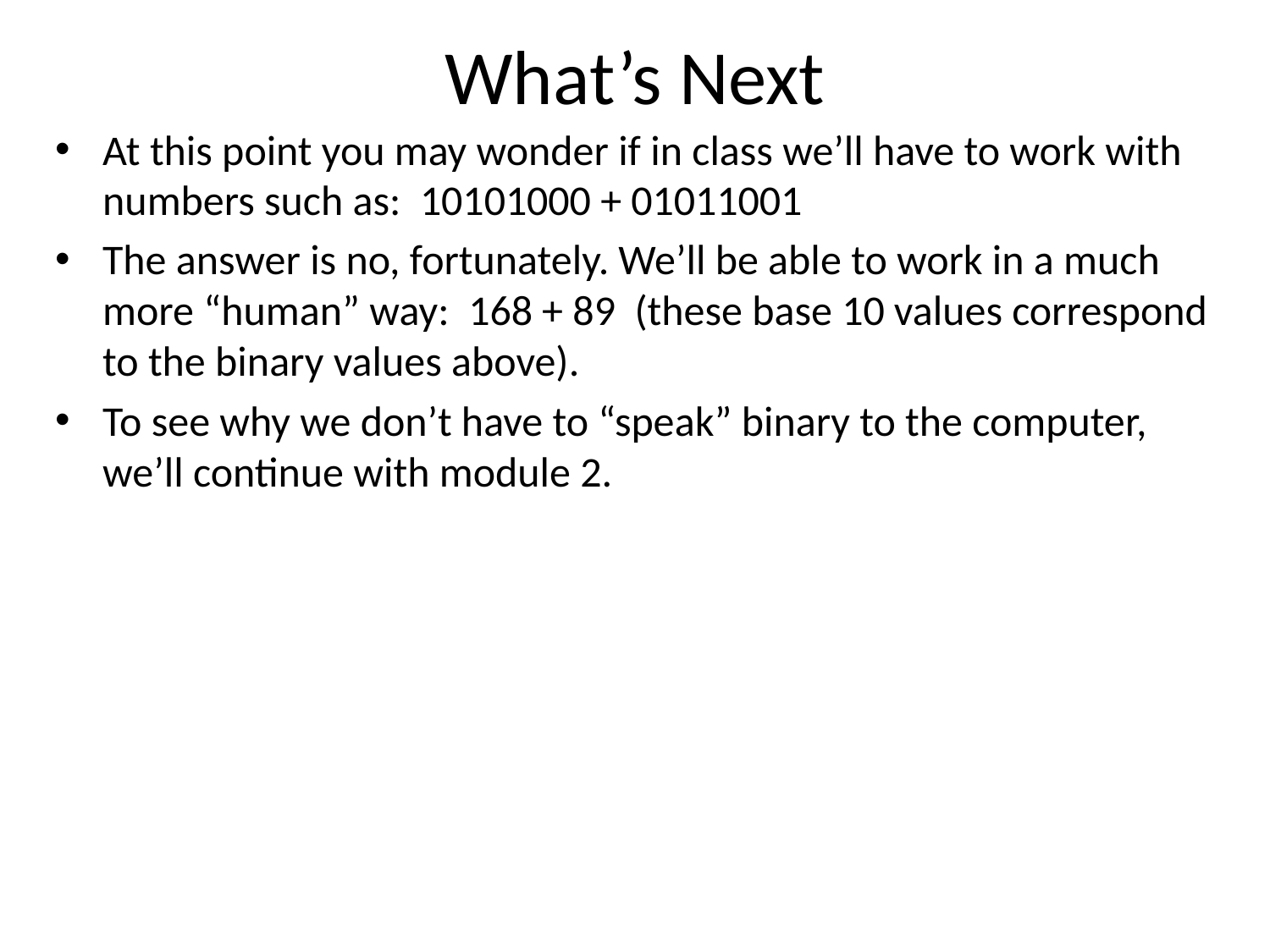

# What’s Next
At this point you may wonder if in class we’ll have to work with numbers such as:  10101000 + 01011001
The answer is no, fortunately. We’ll be able to work in a much more “human” way:  168 + 89  (these base 10 values correspond to the binary values above).
To see why we don’t have to “speak” binary to the computer, we’ll continue with module 2.